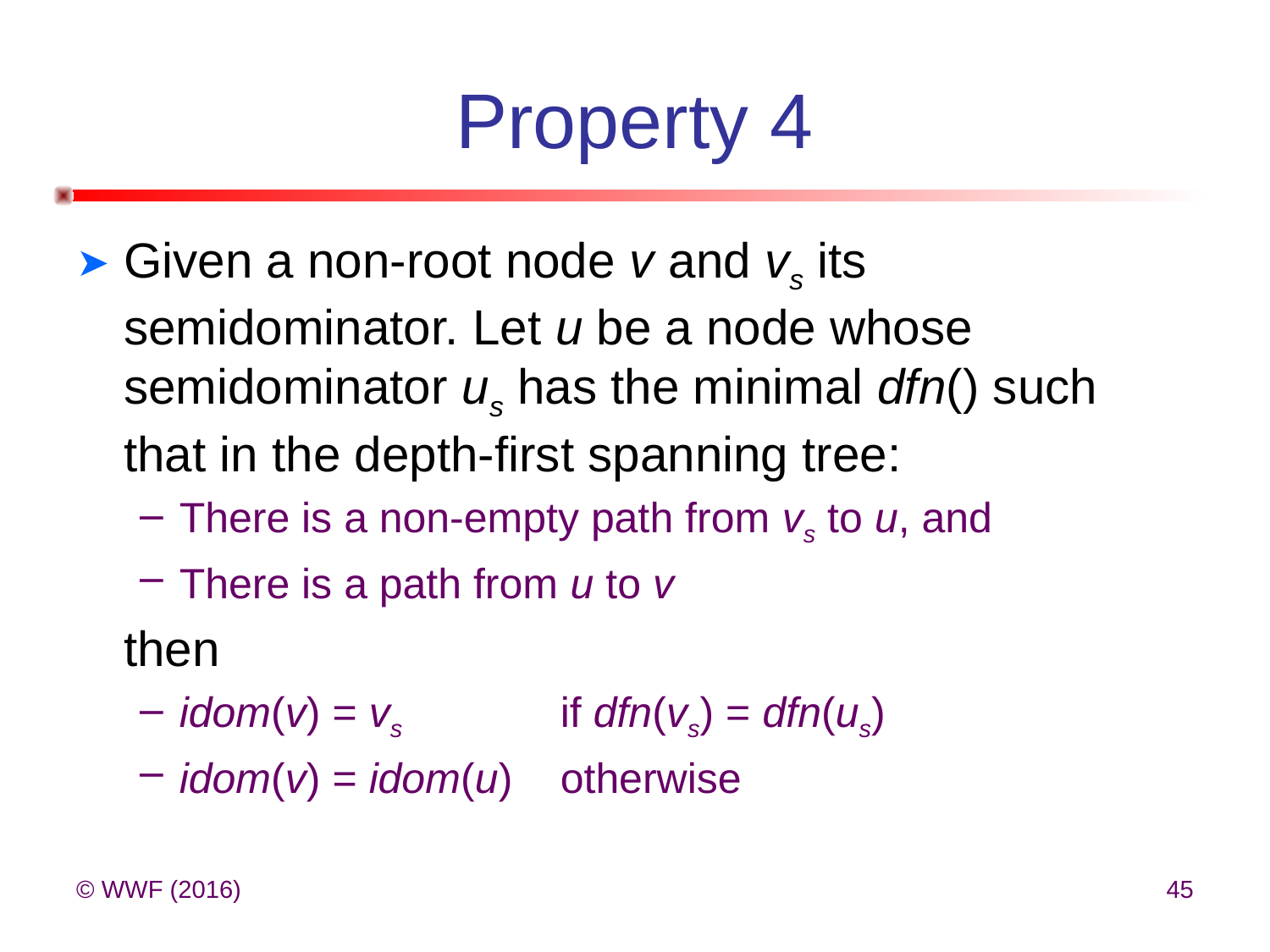

# Property 4
Given a non-root node v and vs its semidominator. Let u be a node whose semidominator us has the minimal dfn() such that in the depth-first spanning tree:
There is a non-empty path from vs to u, and
There is a path from u to v
	then
idom(v) = vs 		if dfn(vs) = dfn(us)
idom(v) = idom(u)	otherwise
© WWF (2016)
45